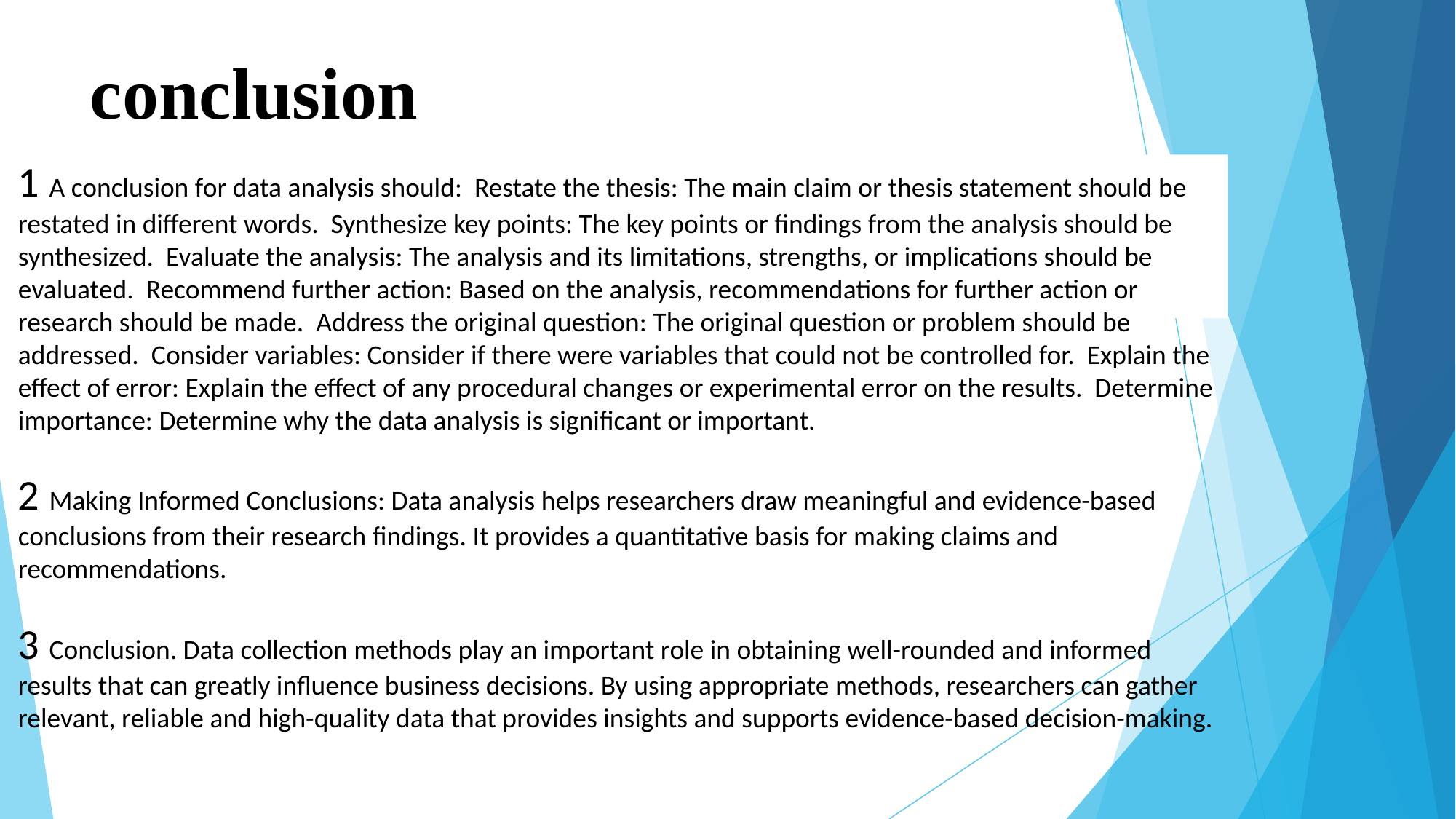

# conclusion
1 A conclusion for data analysis should:  Restate the thesis: The main claim or thesis statement should be restated in different words.  Synthesize key points: The key points or findings from the analysis should be synthesized.  Evaluate the analysis: The analysis and its limitations, strengths, or implications should be evaluated.  Recommend further action: Based on the analysis, recommendations for further action or research should be made.  Address the original question: The original question or problem should be addressed.  Consider variables: Consider if there were variables that could not be controlled for.  Explain the effect of error: Explain the effect of any procedural changes or experimental error on the results.  Determine importance: Determine why the data analysis is significant or important.

2 Making Informed Conclusions: Data analysis helps researchers draw meaningful and evidence-based conclusions from their research findings. It provides a quantitative basis for making claims and recommendations.

3 Conclusion. Data collection methods play an important role in obtaining well-rounded and informed results that can greatly influence business decisions. By using appropriate methods, researchers can gather relevant, reliable and high-quality data that provides insights and supports evidence-based decision-making.